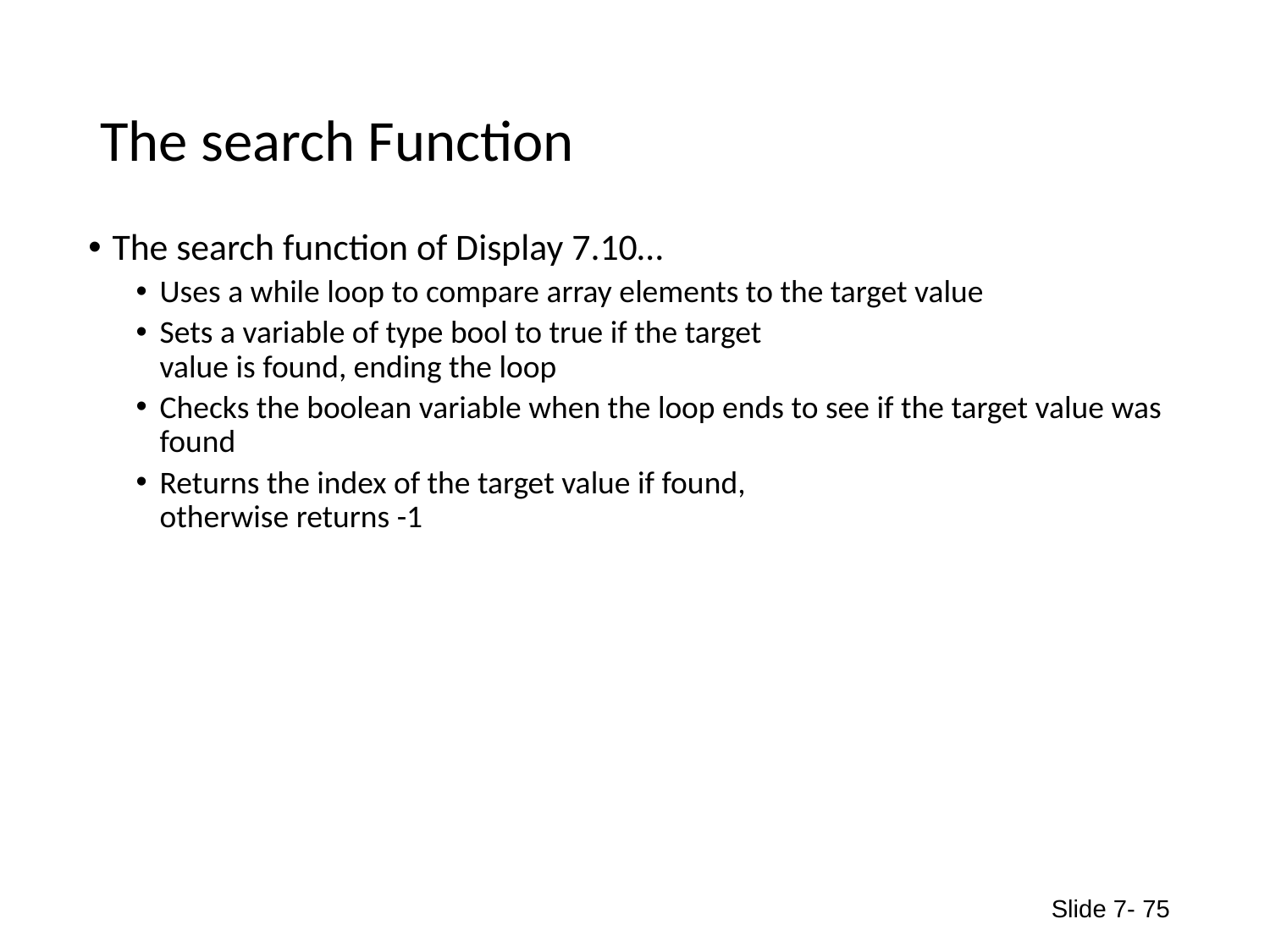

# The search Function
The search function of Display 7.10…
Uses a while loop to compare array elements to the target value
Sets a variable of type bool to true if the target
value is found, ending the loop
Checks the boolean variable when the loop ends to see if the target value was found
Returns the index of the target value if found,
otherwise returns -1
Slide 7- 75